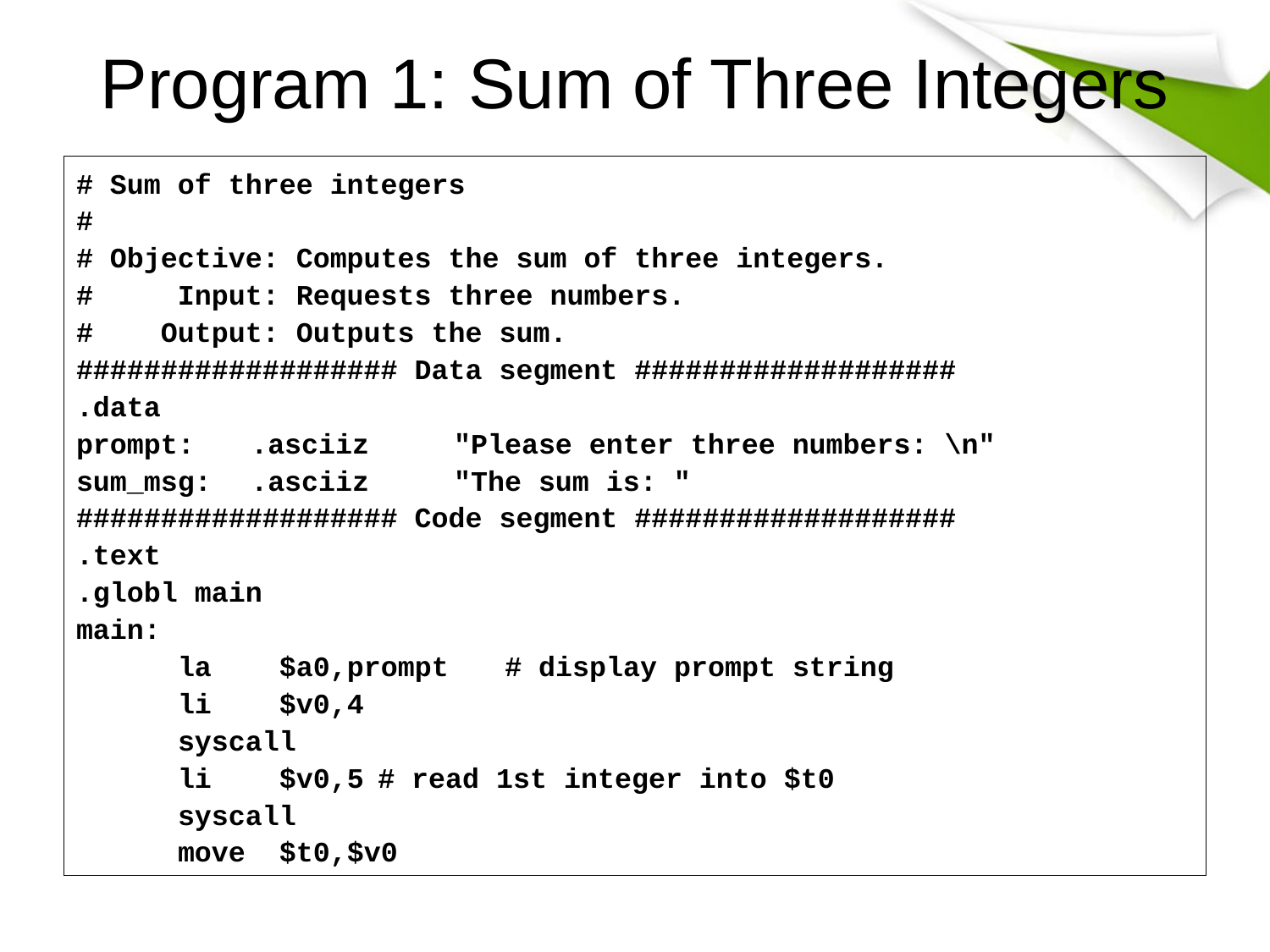

# Program 1: Sum of Three Integers
# Sum of three integers
#
# Objective: Computes the sum of three integers.
#     Input: Requests three numbers.
#    Output: Outputs the sum.
################### Data segment ###################
.data
prompt:	.asciiz     "Please enter three numbers: \n"
sum_msg:	.asciiz     "The sum is: "
################### Code segment ###################
.text
.globl main
main:
      la    $a0,prompt	# display prompt string
      li    $v0,4
      syscall
      li    $v0,5	# read 1st integer into $t0
      syscall
      move  $t0,$v0